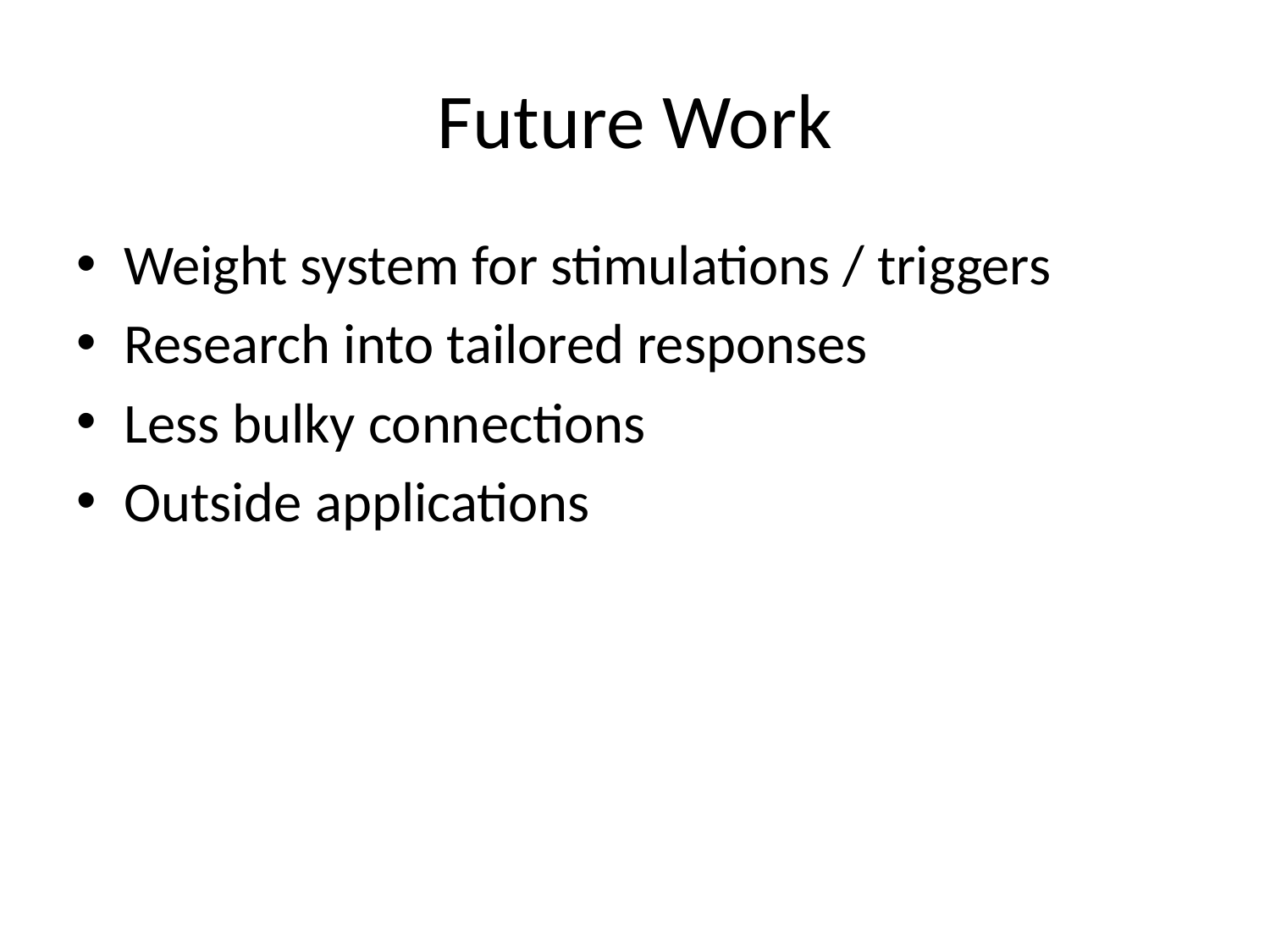

# Future Work
Weight system for stimulations / triggers
Research into tailored responses
Less bulky connections
Outside applications